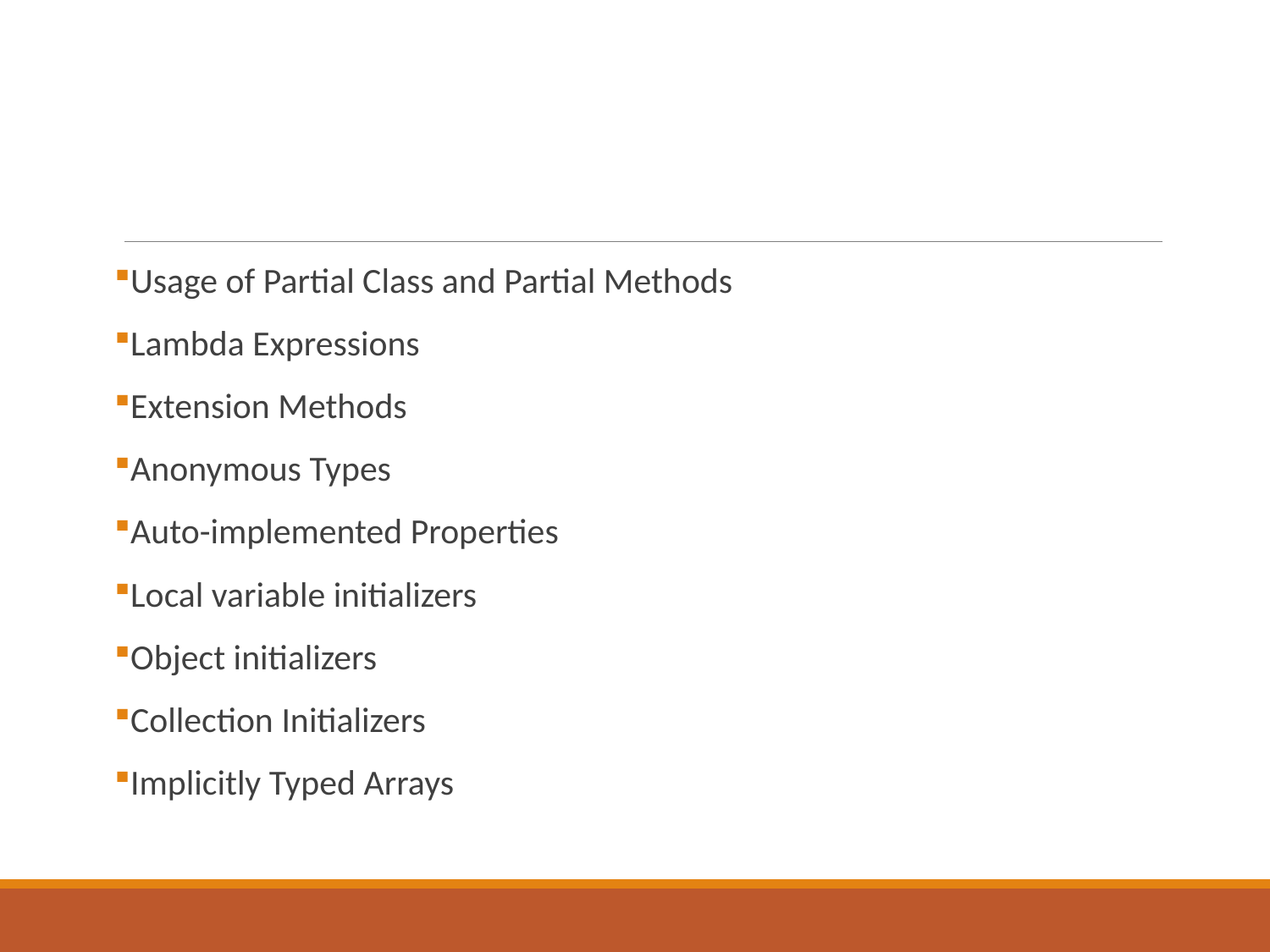

#
Usage of Partial Class and Partial Methods
Lambda Expressions
Extension Methods
Anonymous Types
Auto-implemented Properties
Local variable initializers
Object initializers
Collection Initializers
Implicitly Typed Arrays